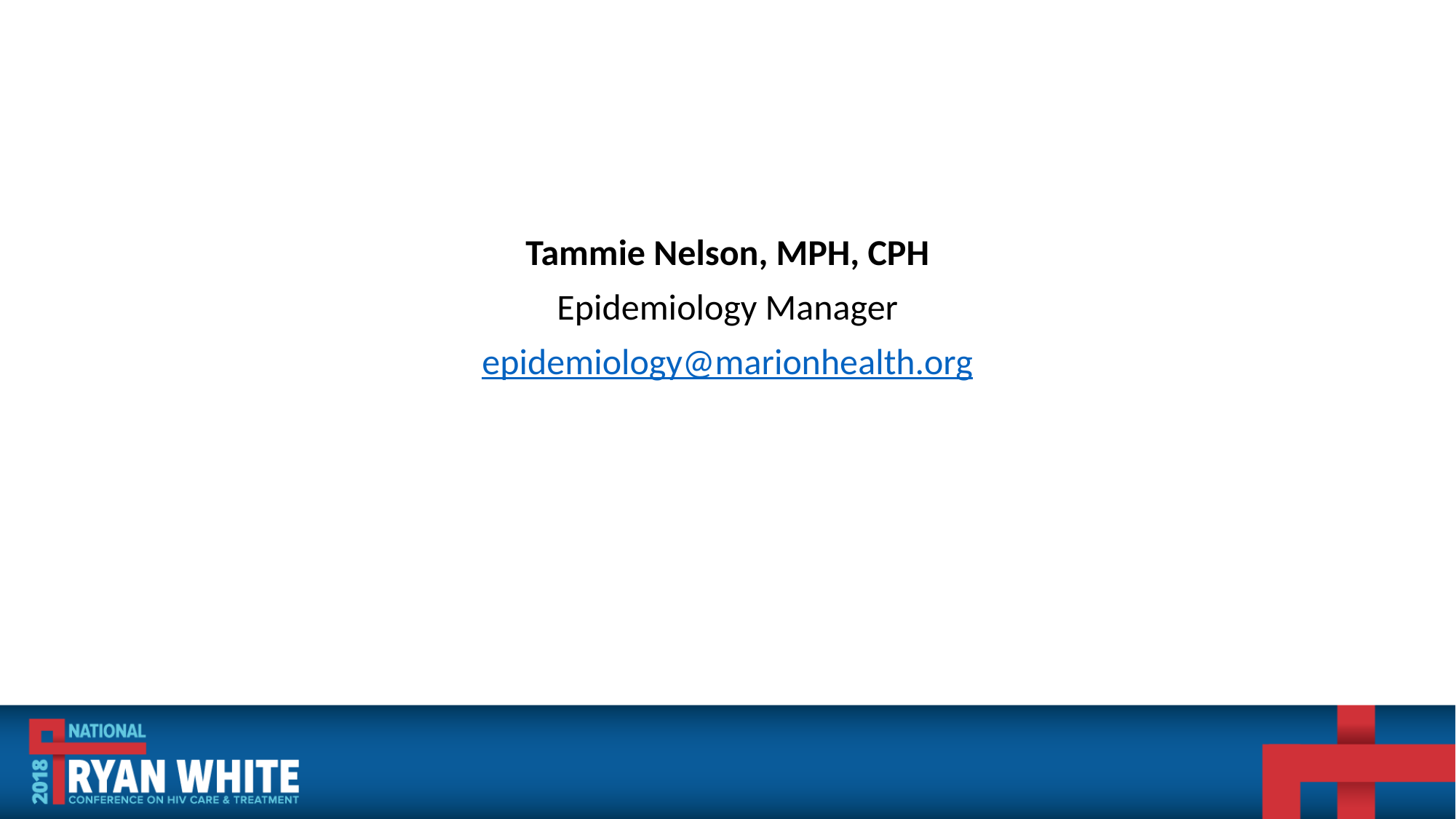

Tammie Nelson, MPH, CPH
Epidemiology Manager
epidemiology@marionhealth.org